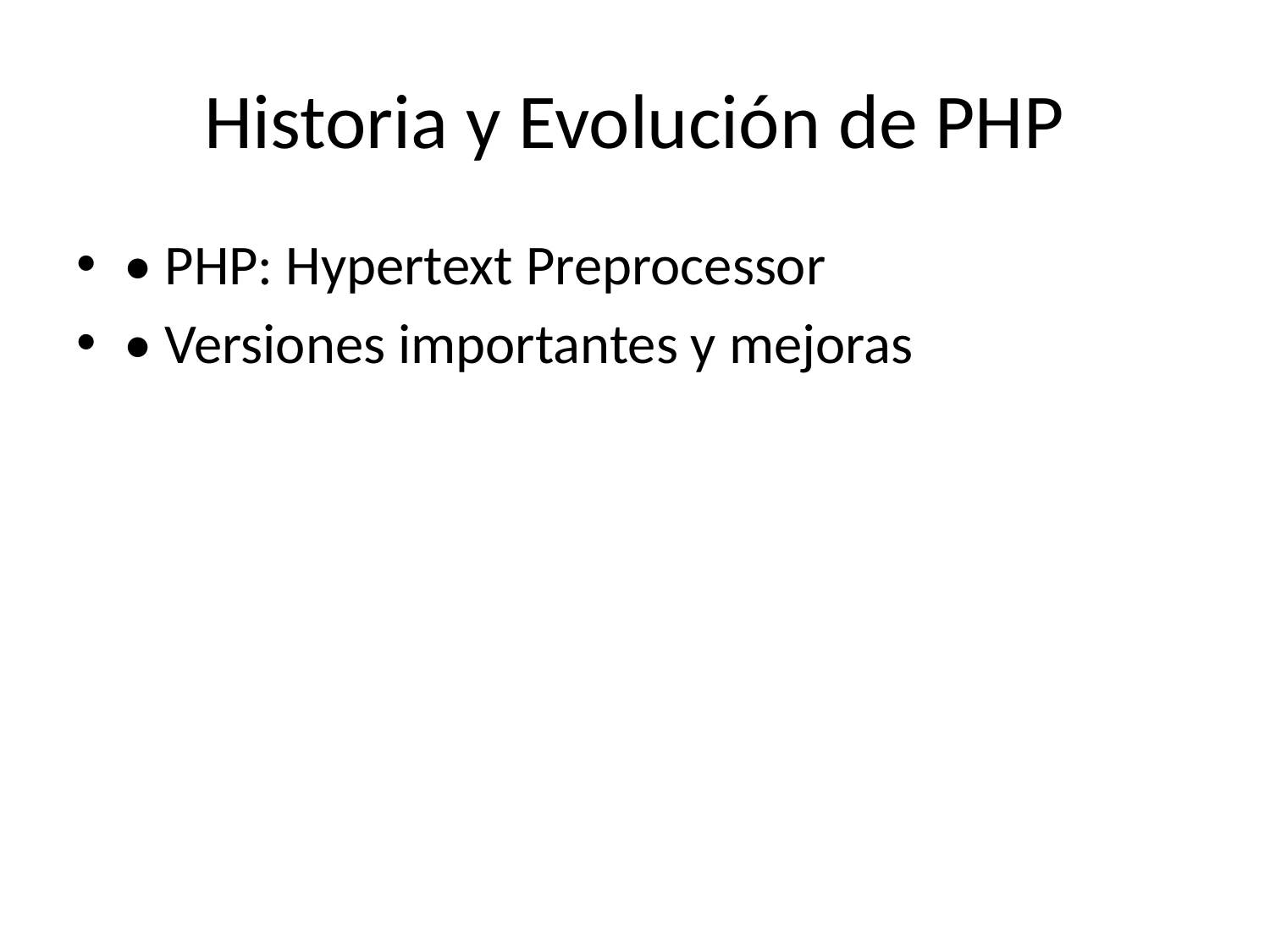

# Historia y Evolución de PHP
• PHP: Hypertext Preprocessor
• Versiones importantes y mejoras